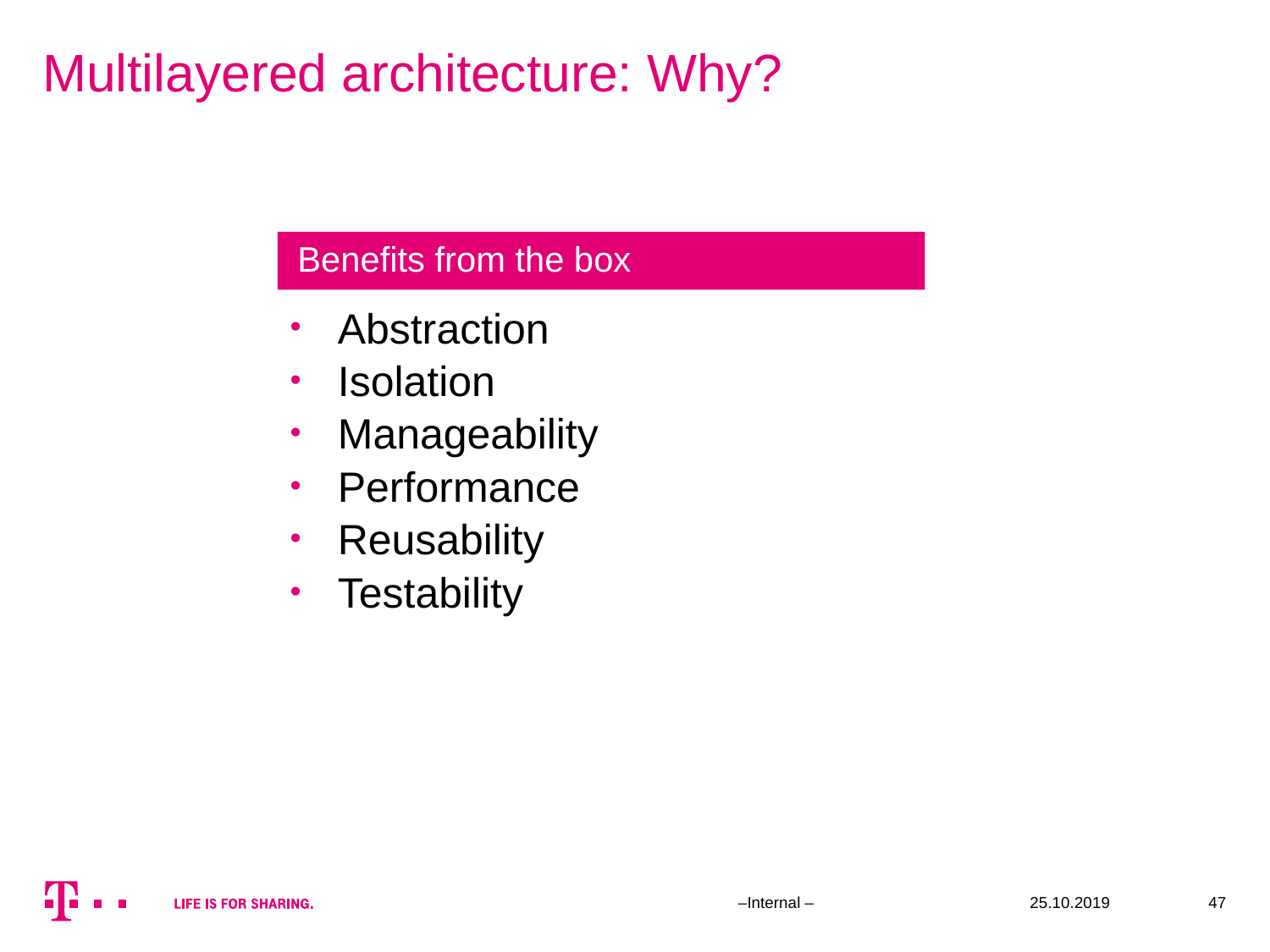

# Multilayered architecture: Why?
Benefits from the box

Abstraction
Isolation
Manageability
Performance
Reusability
Testability
–Internal –
25.10.2019
47